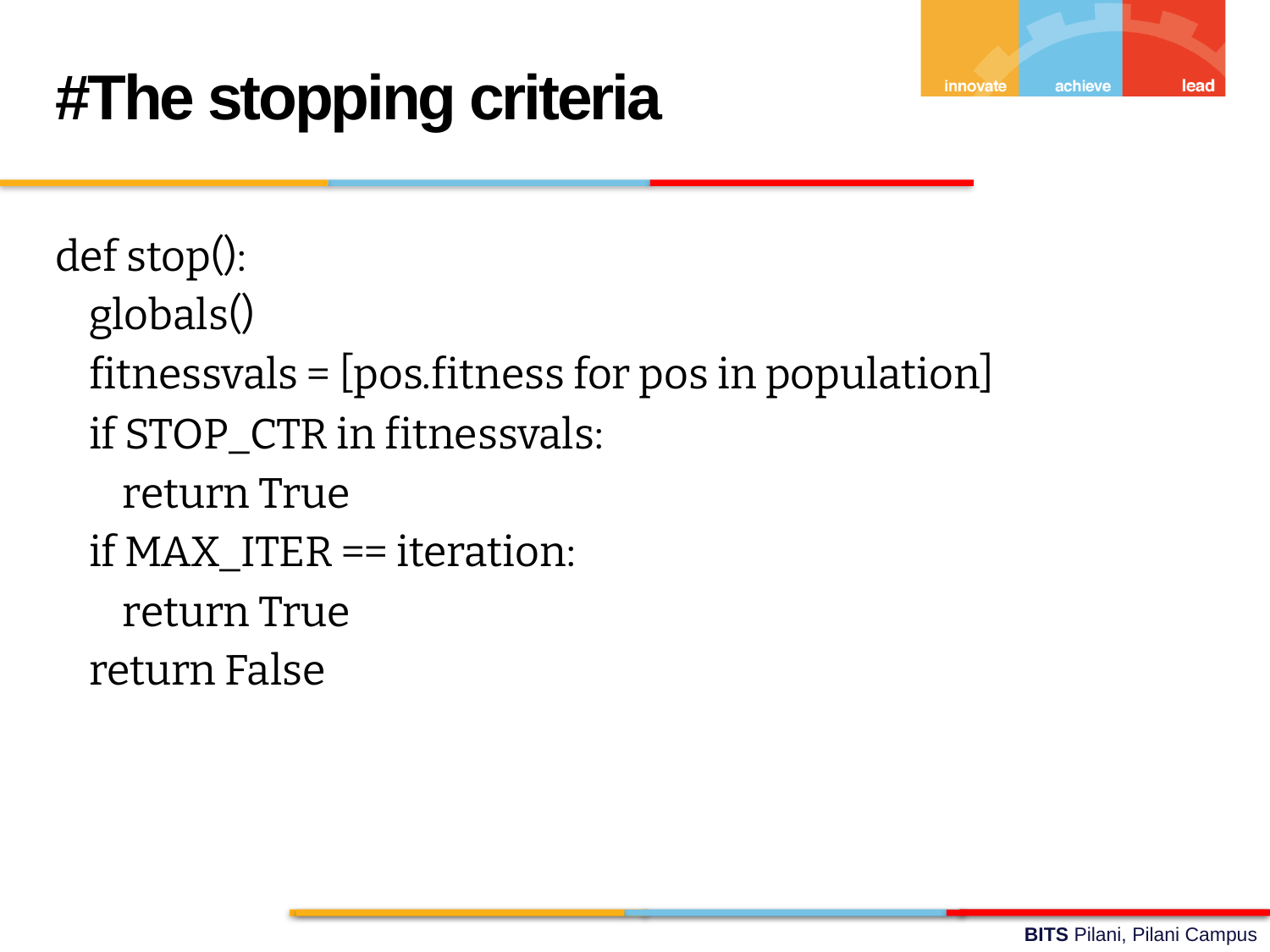

#The stopping criteria
def stop():
    globals()
    fitnessvals = [pos.fitness for pos in population]
    if STOP_CTR in fitnessvals:
        return True
    if MAX_ITER == iteration:
        return True
    return False